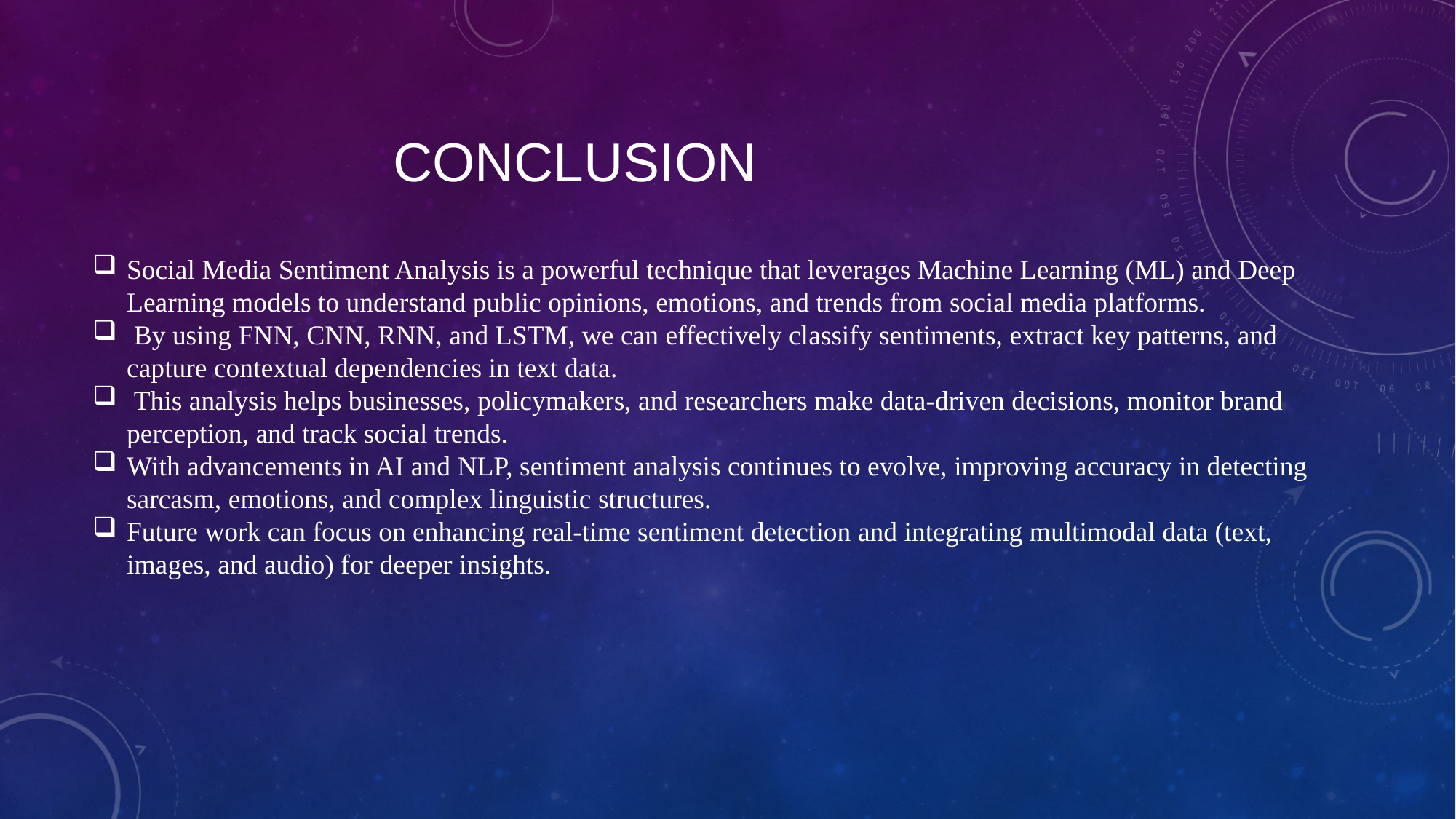

# ConCLUSION
Social Media Sentiment Analysis is a powerful technique that leverages Machine Learning (ML) and Deep Learning models to understand public opinions, emotions, and trends from social media platforms.
 By using FNN, CNN, RNN, and LSTM, we can effectively classify sentiments, extract key patterns, and capture contextual dependencies in text data.
 This analysis helps businesses, policymakers, and researchers make data-driven decisions, monitor brand perception, and track social trends.
With advancements in AI and NLP, sentiment analysis continues to evolve, improving accuracy in detecting sarcasm, emotions, and complex linguistic structures.
Future work can focus on enhancing real-time sentiment detection and integrating multimodal data (text, images, and audio) for deeper insights.